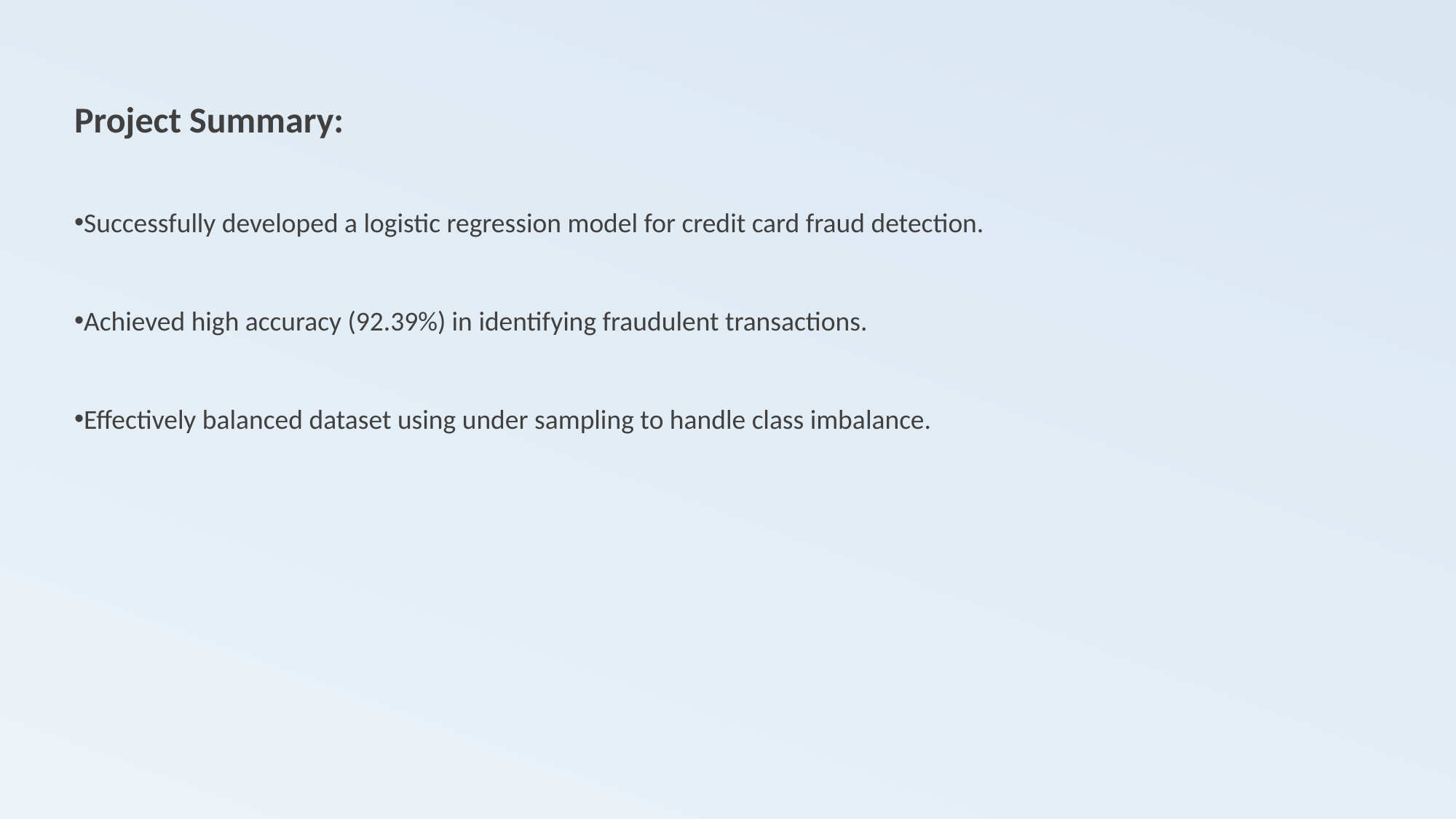

Project Summary:

Successfully developed a logistic regression model for credit card fraud detection.

Achieved high accuracy (92.39%) in identifying fraudulent transactions.

Effectively balanced dataset using under sampling to handle class imbalance.